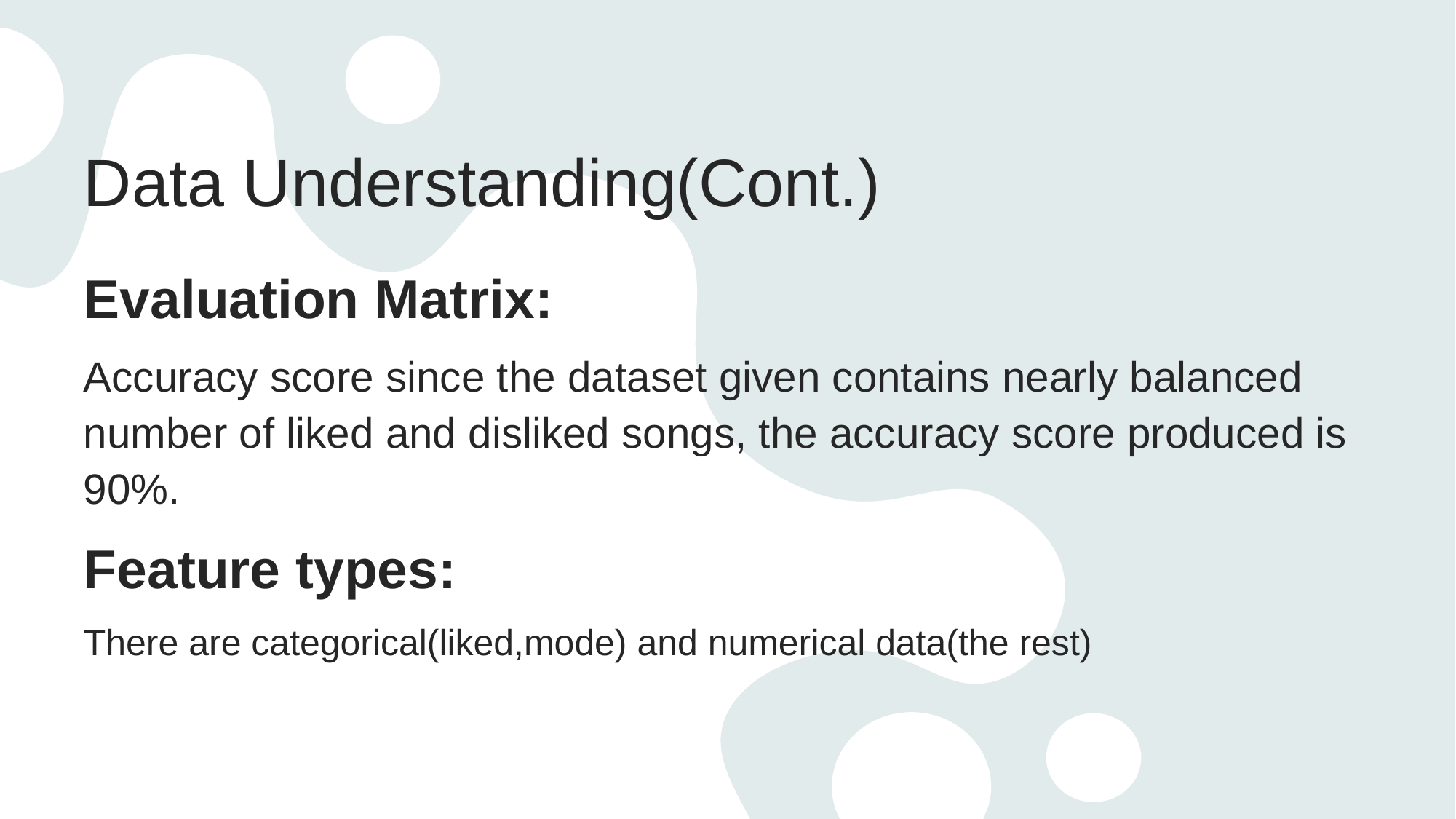

# Data Understanding(Cont.)
Evaluation Matrix:
Accuracy score since the dataset given contains nearly balanced number of liked and disliked songs, the accuracy score produced is 90%.
Feature types:
There are categorical(liked,mode) and numerical data(the rest)